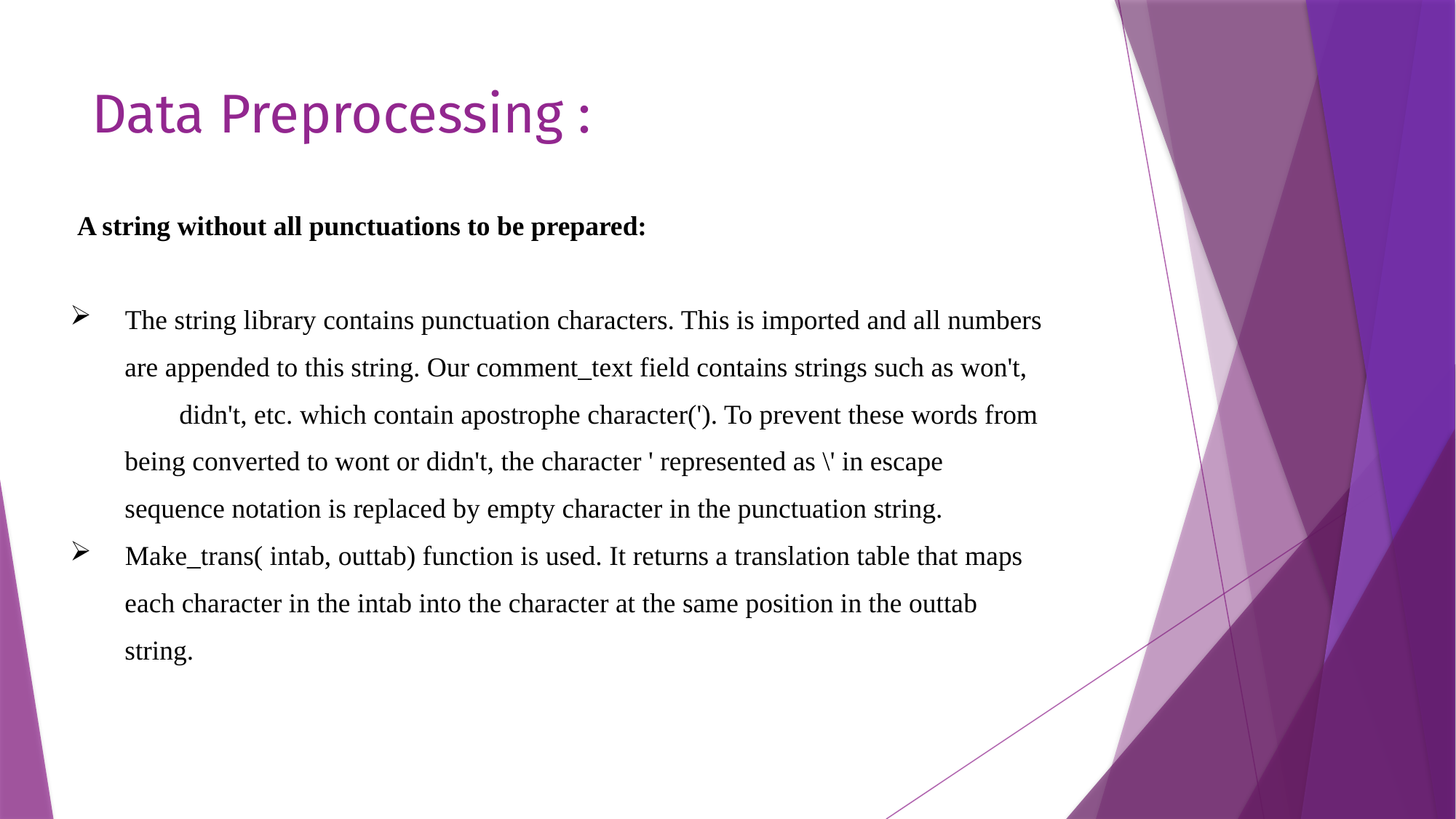

# Data Preprocessing :
 A string without all punctuations to be prepared:

   The string library contains punctuation characters. This is imported and all numbers
are appended to this string. Our comment_text field contains strings such as won't,
didn't, etc. which contain apostrophe character('). To prevent these words from
being converted to wont or didn't, the character ' represented as \' in escape
sequence notation is replaced by empty character in the punctuation string.
   Make_trans( intab, outtab) function is used. It returns a translation table that maps
each character in the intab into the character at the same position in the outtab
string.